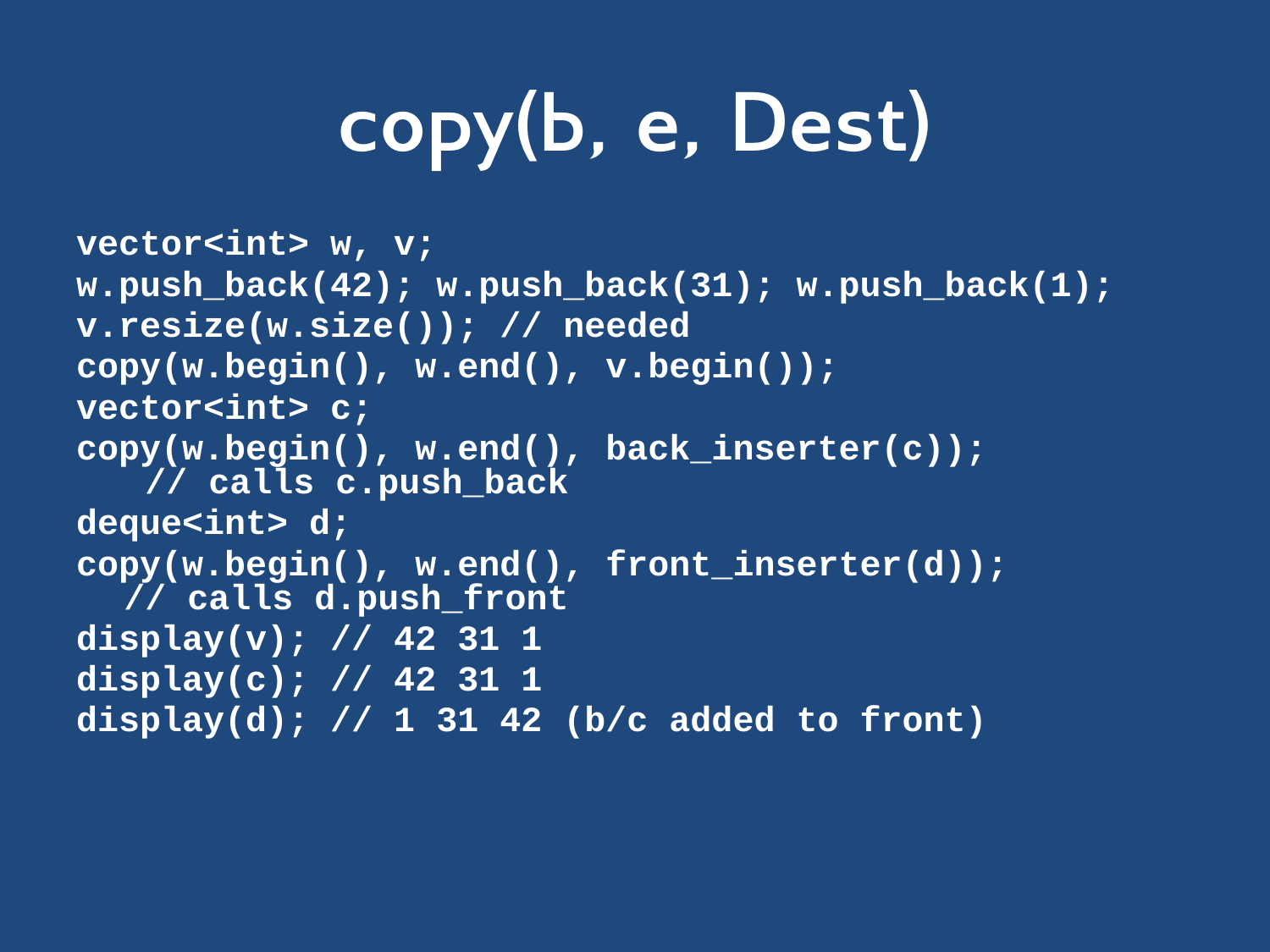

# copy(b, e, Dest)
vector<int> w, v;
w.push_back(42); w.push_back(31); w.push_back(1);
v.resize(w.size()); // needed
copy(w.begin(), w.end(), v.begin());
vector<int> c;
copy(w.begin(), w.end(), back_inserter(c));
 // calls c.push_back
deque<int> d;
copy(w.begin(), w.end(), front_inserter(d));
// calls d.push_front
display(v); // 42 31 1
display(c); // 42 31 1
display(d); // 1 31 42 (b/c added to front)